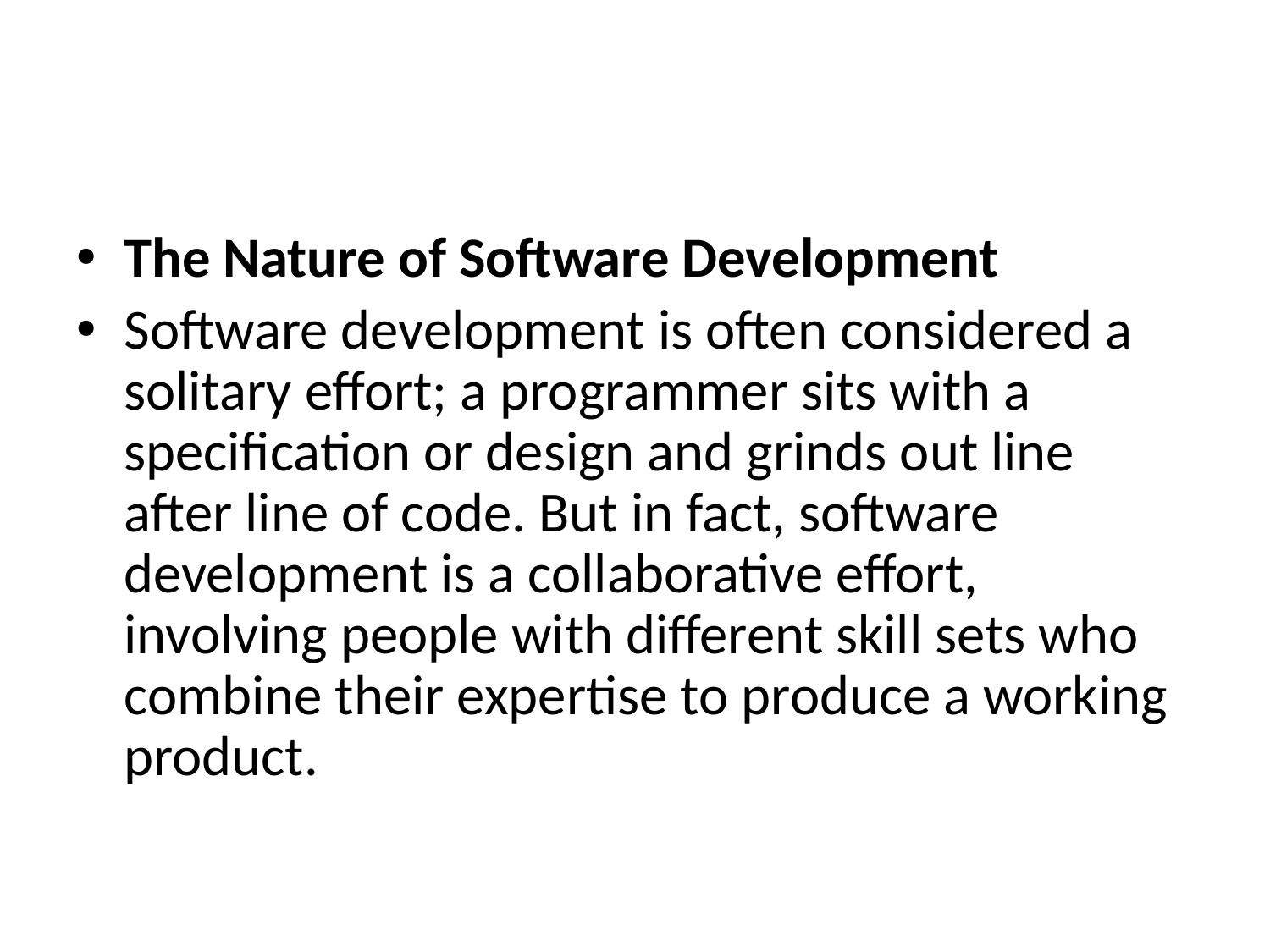

#
The Nature of Software Development
Software development is often considered a solitary effort; a programmer sits with a specification or design and grinds out line after line of code. But in fact, software development is a collaborative effort, involving people with different skill sets who combine their expertise to produce a working product.